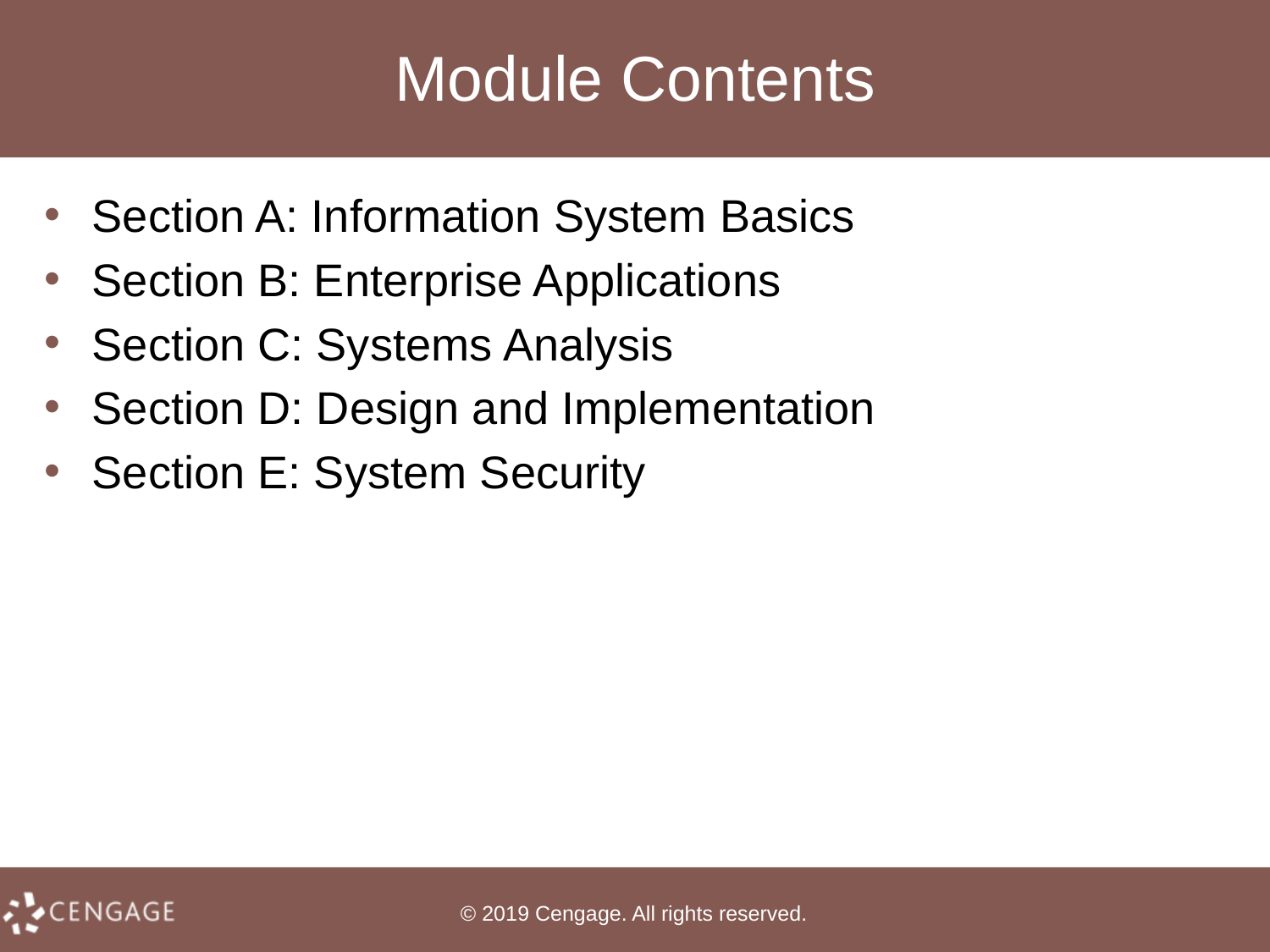

# Module Contents
Section A: Information System Basics
Section B: Enterprise Applications
Section C: Systems Analysis
Section D: Design and Implementation
Section E: System Security